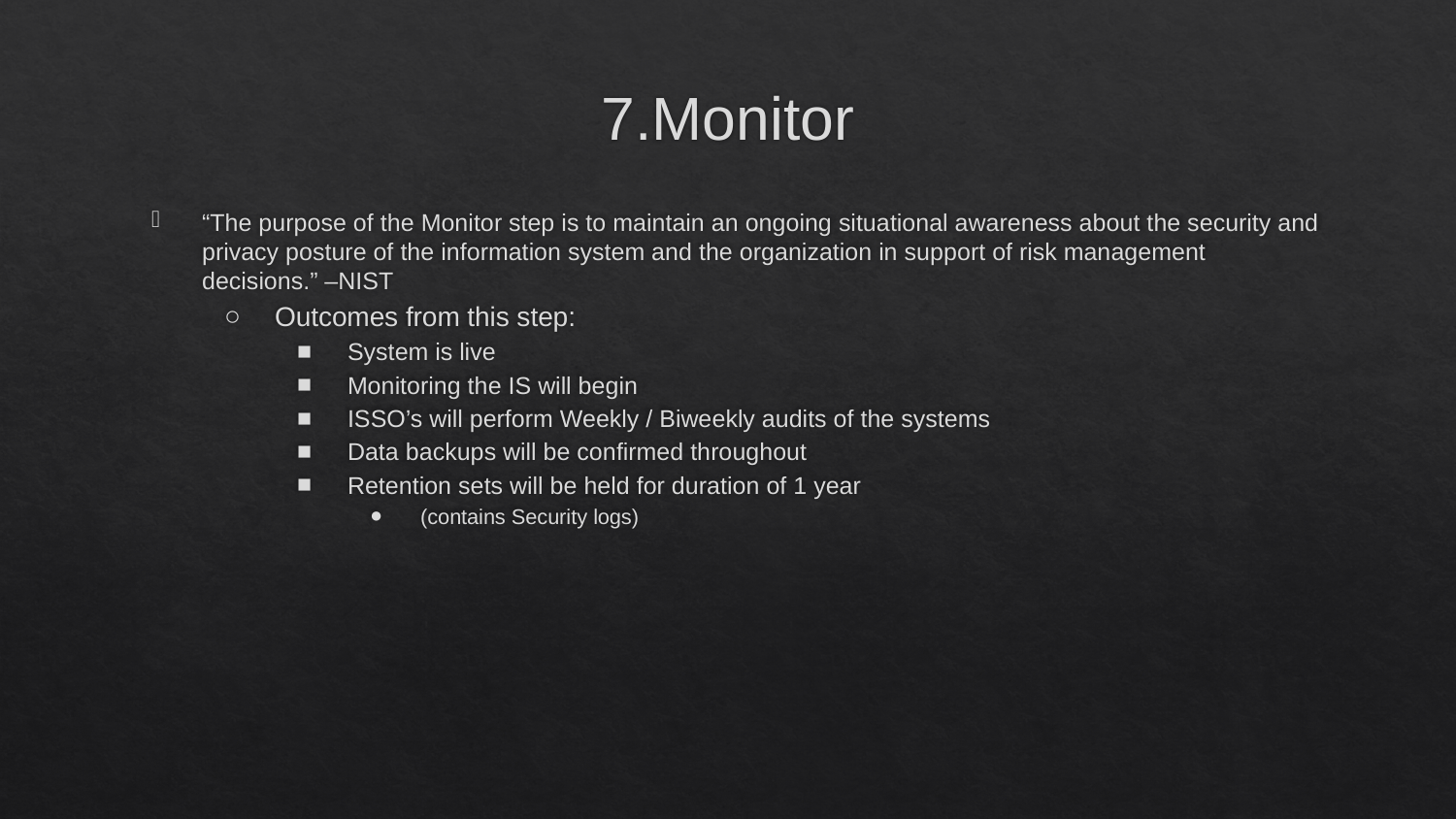

# 7.Monitor
“The purpose of the Monitor step is to maintain an ongoing situational awareness about the security and privacy posture of the information system and the organization in support of risk management decisions.” –NIST
Outcomes from this step:
System is live
Monitoring the IS will begin
ISSO’s will perform Weekly / Biweekly audits of the systems
Data backups will be confirmed throughout
Retention sets will be held for duration of 1 year
(contains Security logs)